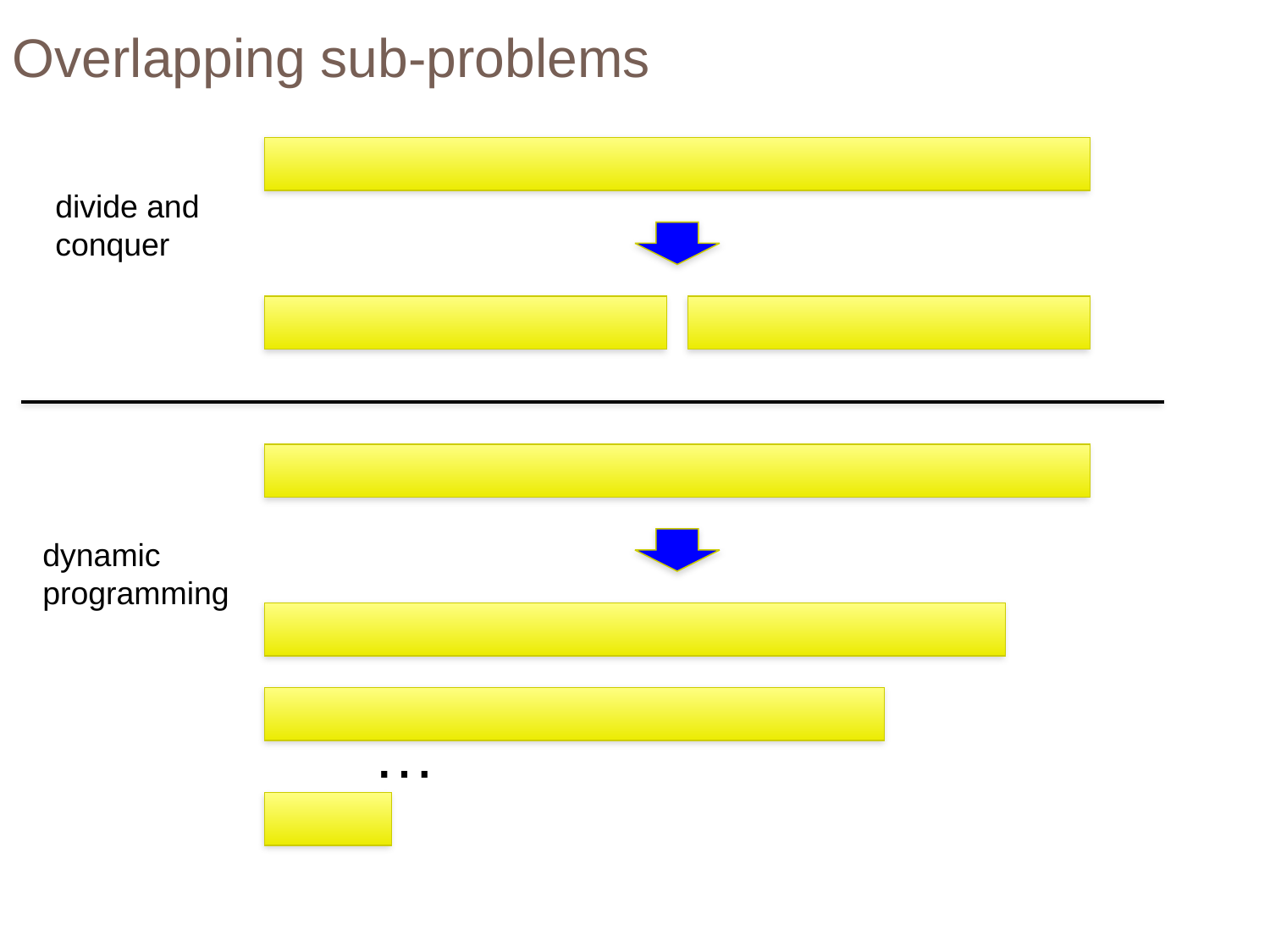

Overlapping sub-problems

divide and
conquer

dynamic
programming

…